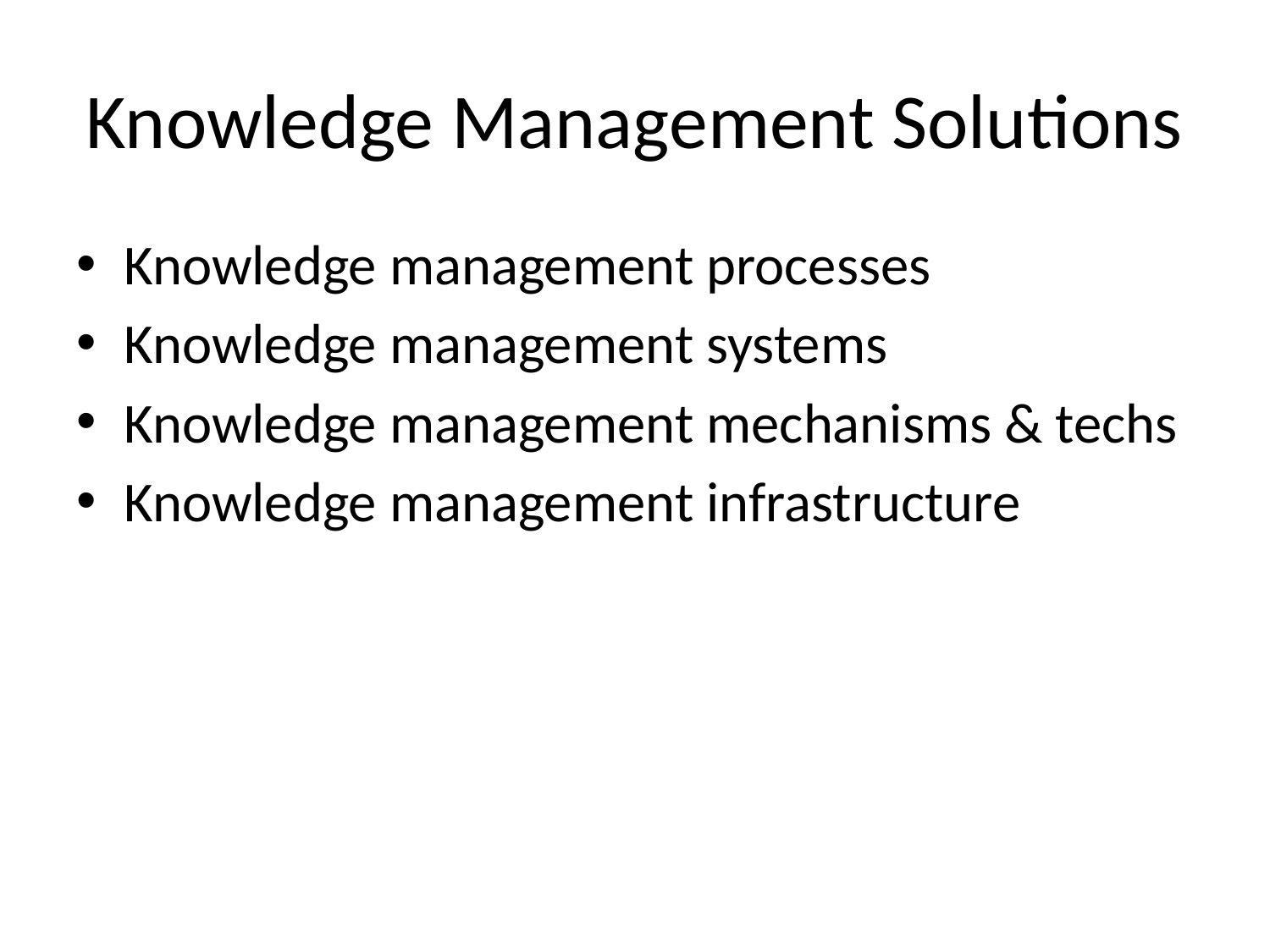

# Knowledge Management Solutions
Knowledge management processes
Knowledge management systems
Knowledge management mechanisms & techs
Knowledge management infrastructure